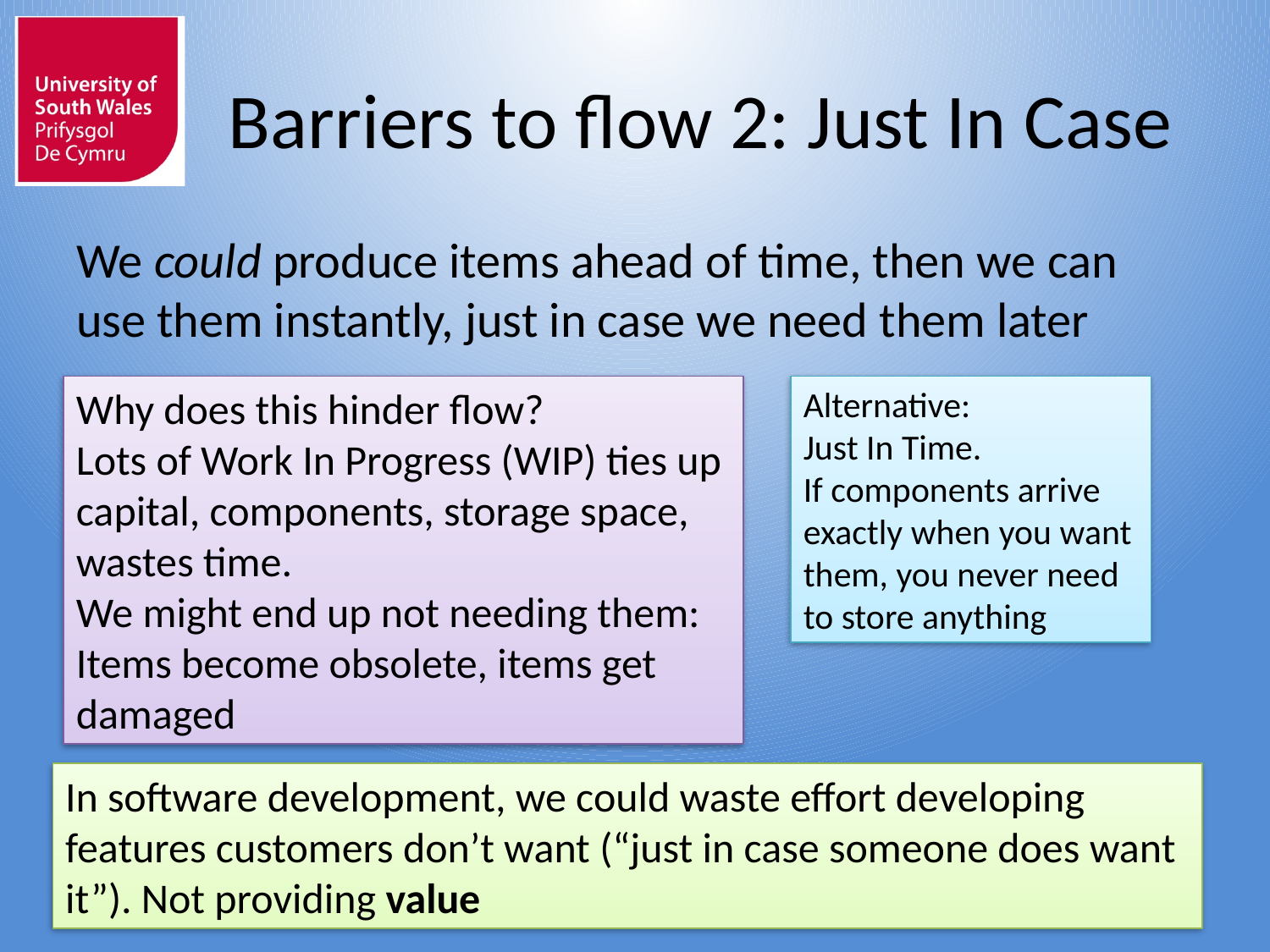

# Barriers to flow 2: Just In Case
We could produce items ahead of time, then we can use them instantly, just in case we need them later
Why does this hinder flow?
Lots of Work In Progress (WIP) ties up capital, components, storage space, wastes time.
We might end up not needing them:
Items become obsolete, items get damaged
Alternative:
Just In Time.
If components arrive exactly when you want them, you never need to store anything
In software development, we could waste effort developing features customers don’t want (“just in case someone does want it”). Not providing value